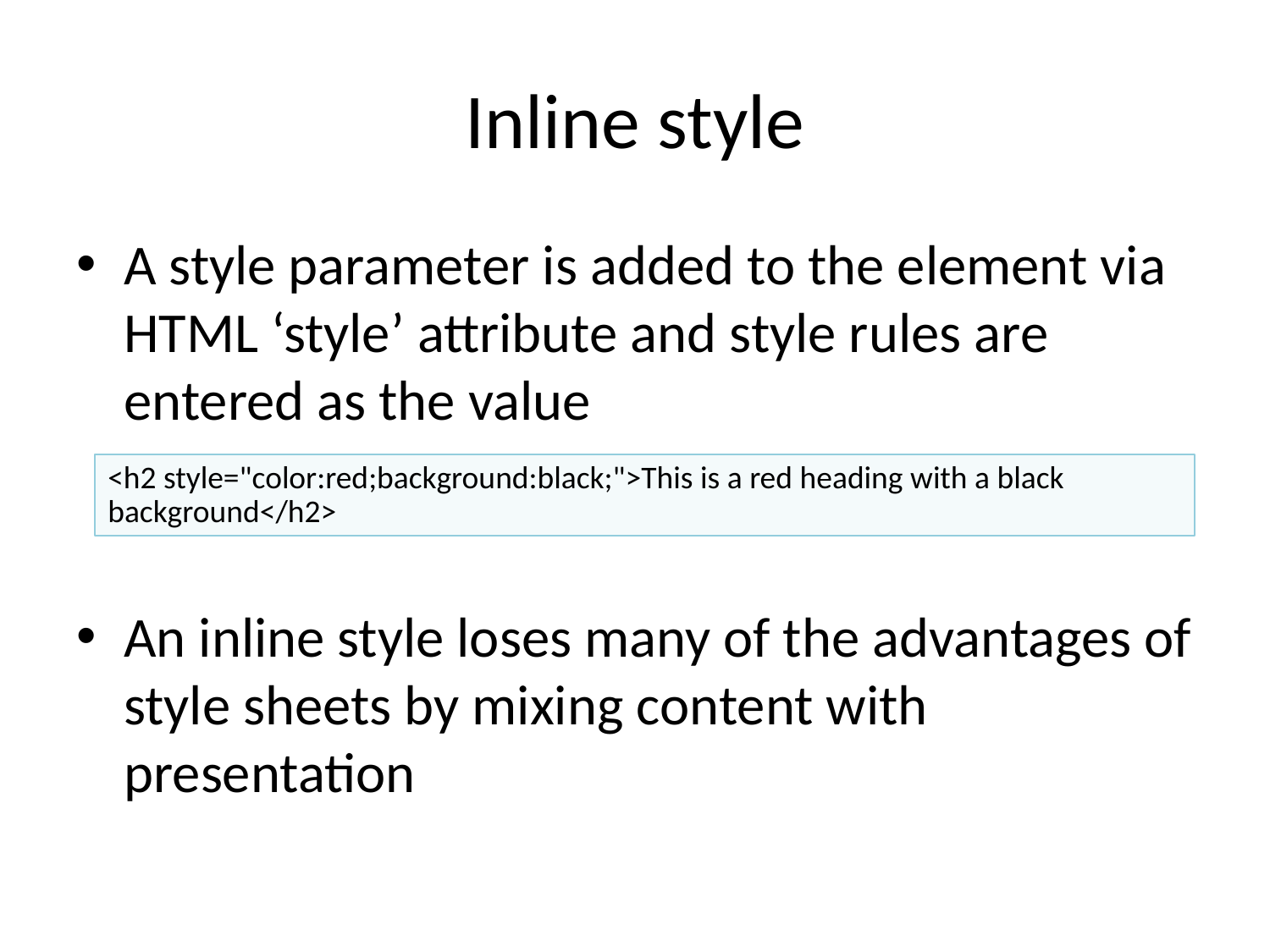

# Inline style
A style parameter is added to the element via HTML ‘style’ attribute and style rules are entered as the value

An inline style loses many of the advantages of style sheets by mixing content with presentation
<h2 style="color:red;background:black;">This is a red heading with a black background</h2>